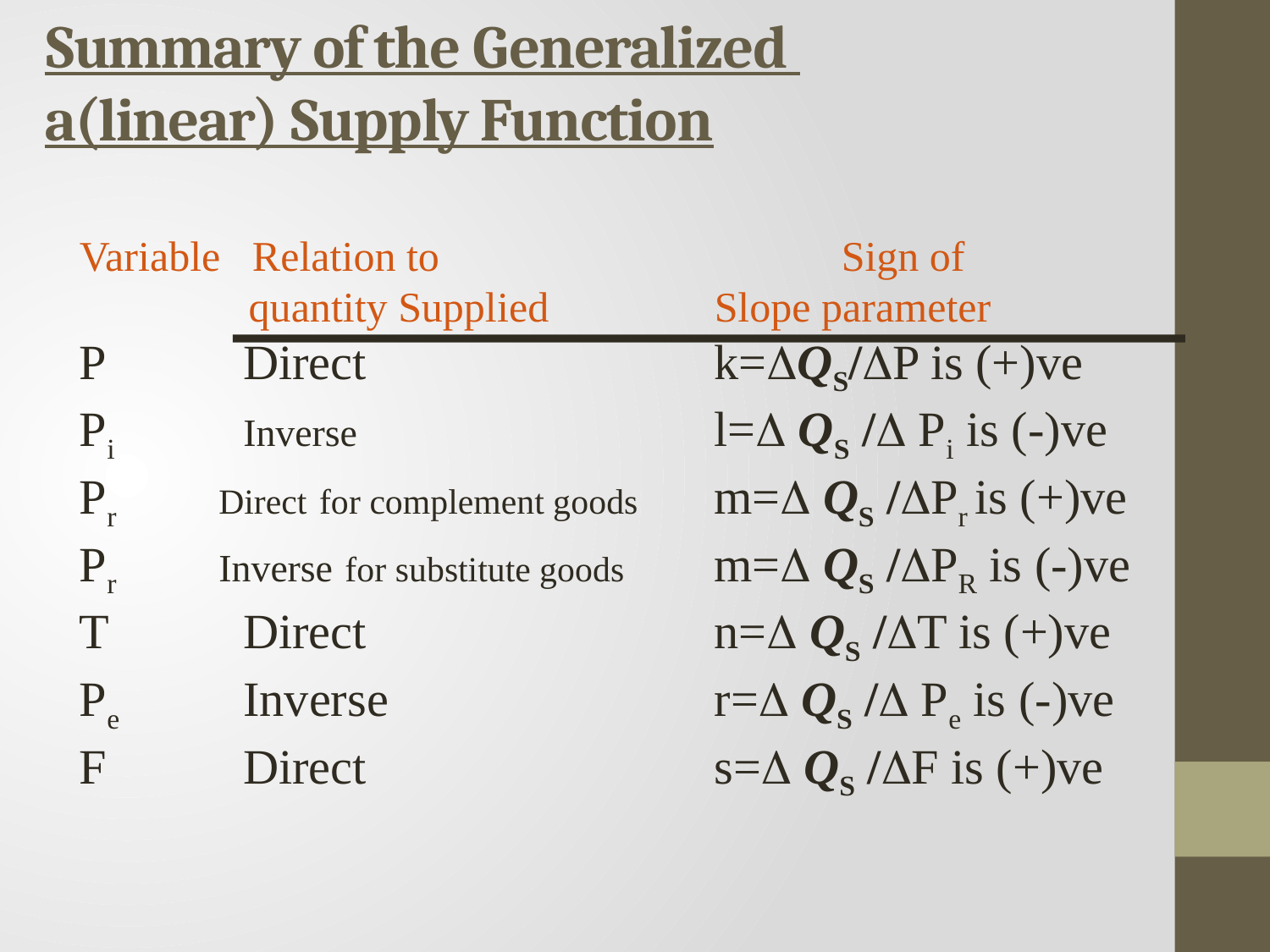

# Summary of the Generalized a(linear) Supply Function
Variable   Relation to  		            Sign of
	    quantity Supplied	 	Slope parameter
P	   Direct	 	 	k=ΔQS/ΔP is (+)ve
Pi 	   Inverse 	 		l=Δ QS /Δ Pi is (-)ve
Pr	 Direct for complement goods 	m=Δ QS /ΔPr is (+)ve
Pr 	 Inverse for substitute goods 	m=Δ QS /ΔPR is (-)ve
T	   Direct	 	 	n=Δ QS /ΔT is (+)ve
Pe	   Inverse	 	 	r=Δ QS /Δ Pe is (-)ve
F	   Direct		 	s=Δ QS /ΔF is (+)ve